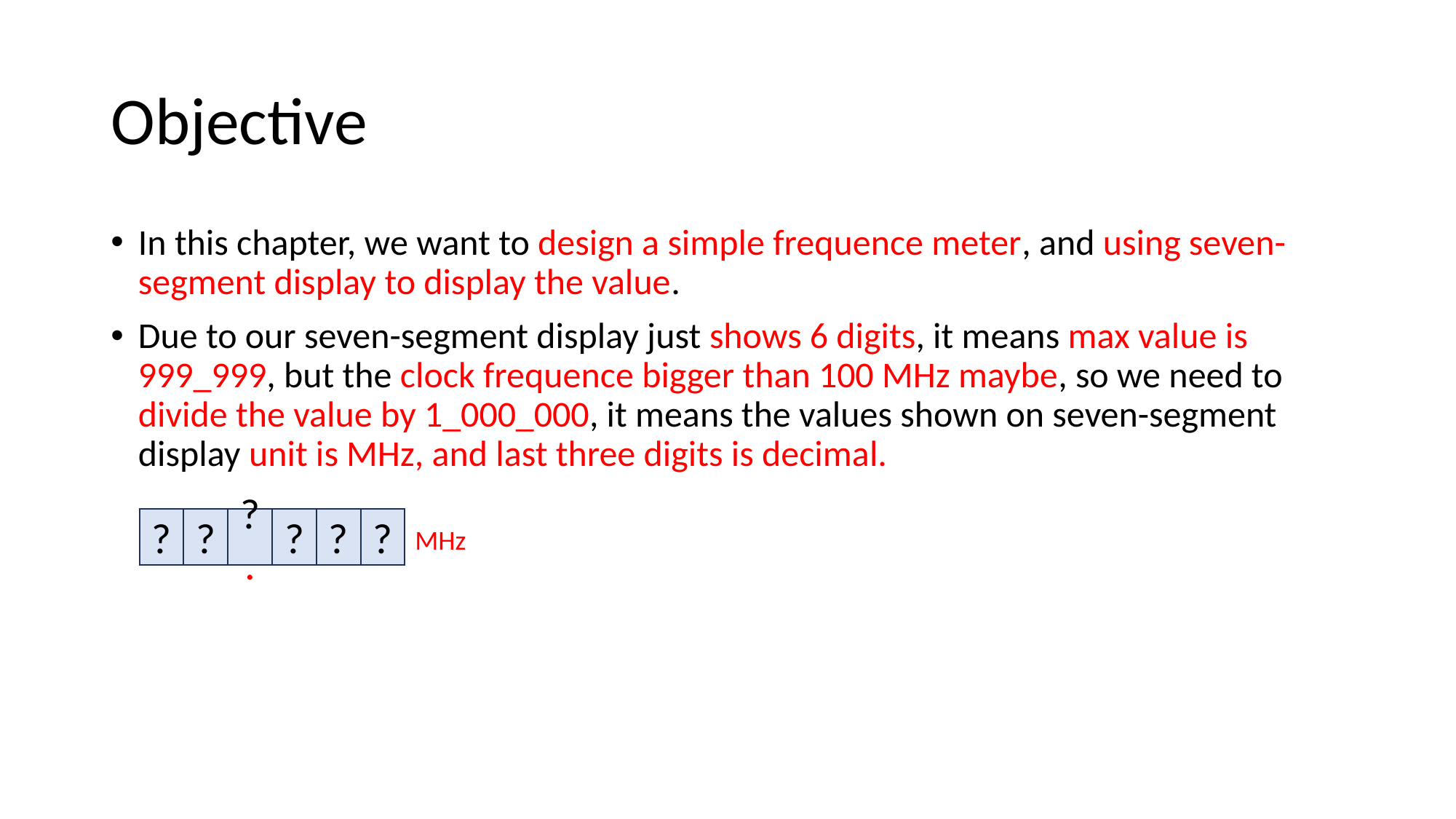

# Objective
In this chapter, we want to design a simple frequence meter, and using seven-segment display to display the value.
Due to our seven-segment display just shows 6 digits, it means max value is 999_999, but the clock frequence bigger than 100 MHz maybe, so we need to divide the value by 1_000_000, it means the values shown on seven-segment display unit is MHz, and last three digits is decimal.
?
?
?.
?
?
?
MHz